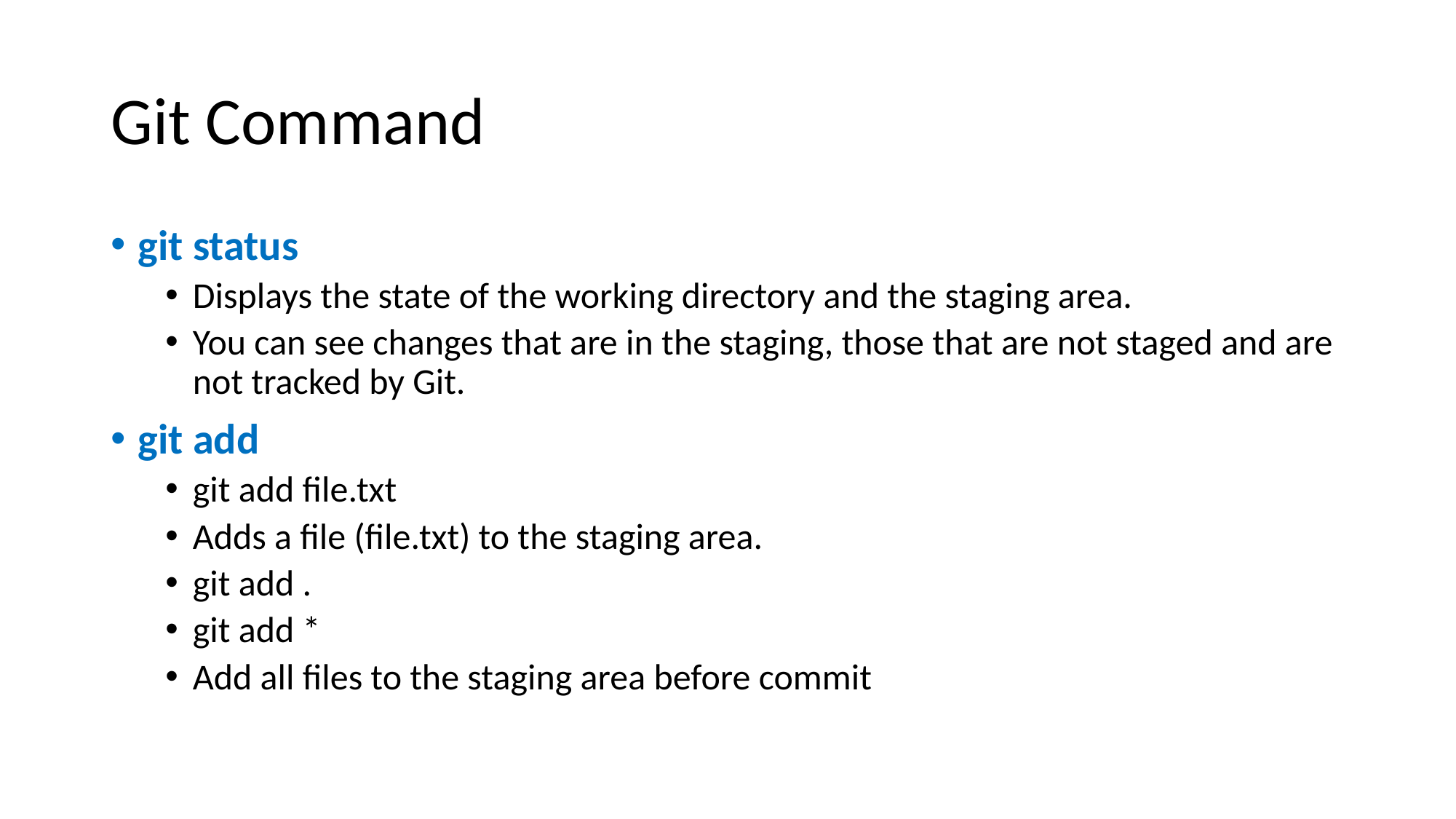

# Git Command
git status
Displays the state of the working directory and the staging area.
You can see changes that are in the staging, those that are not staged and are not tracked by Git.
git add
git add file.txt
Adds a file (file.txt) to the staging area.
git add .
git add *
Add all files to the staging area before commit